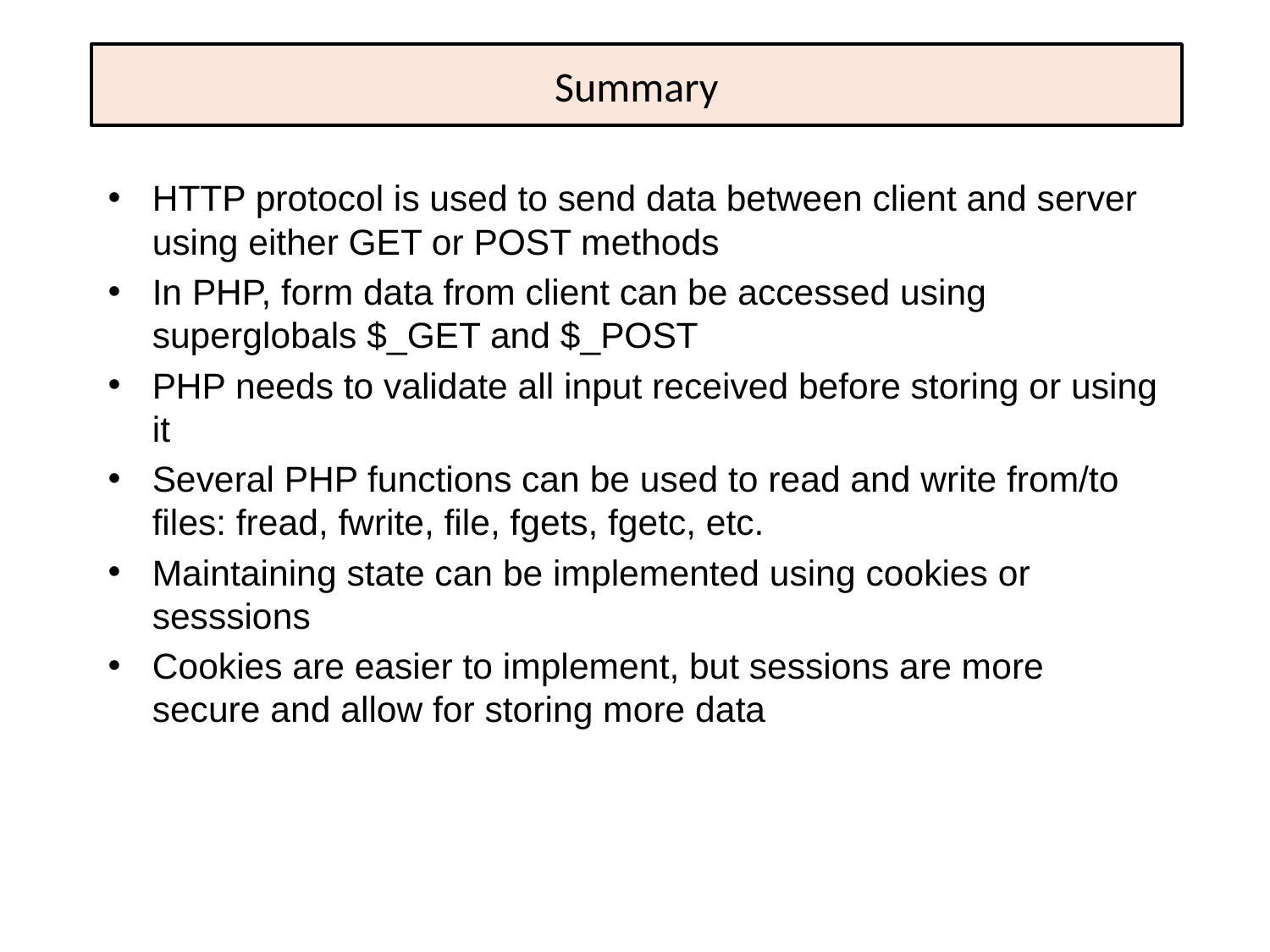

# Summary
HTTP protocol is used to send data between client and server using either GET or POST methods
In PHP, form data from client can be accessed using superglobals $_GET and $_POST
PHP needs to validate all input received before storing or using it
Several PHP functions can be used to read and write from/to files: fread, fwrite, file, fgets, fgetc, etc.
Maintaining state can be implemented using cookies or sesssions
Cookies are easier to implement, but sessions are more secure and allow for storing more data